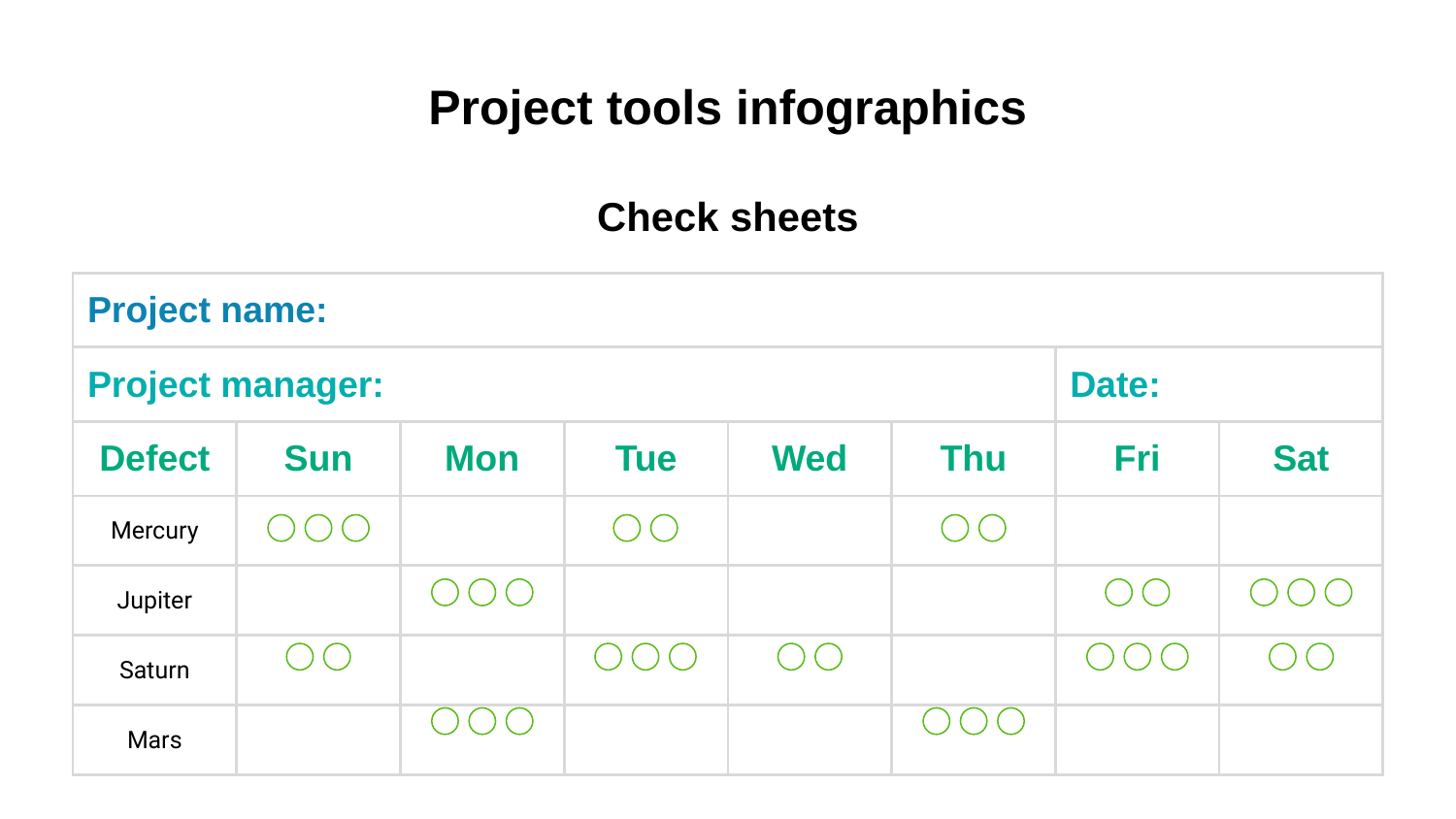

# Project tools infographics
Check sheets
| Project name: |  |  |  |  |  |  |  |
| --- | --- | --- | --- | --- | --- | --- | --- |
| Project manager: |  |  |  |  |  | Date: |  |
| Defect | Sun | Mon | Tue | Wed | Thu | Fri | Sat |
| Mercury |  |  |  |  |  |  |  |
| Jupiter |  |  |  |  |  |  |  |
| Saturn |  |  |  |  |  |  |  |
| Mars |  |  |  |  |  |  |  |